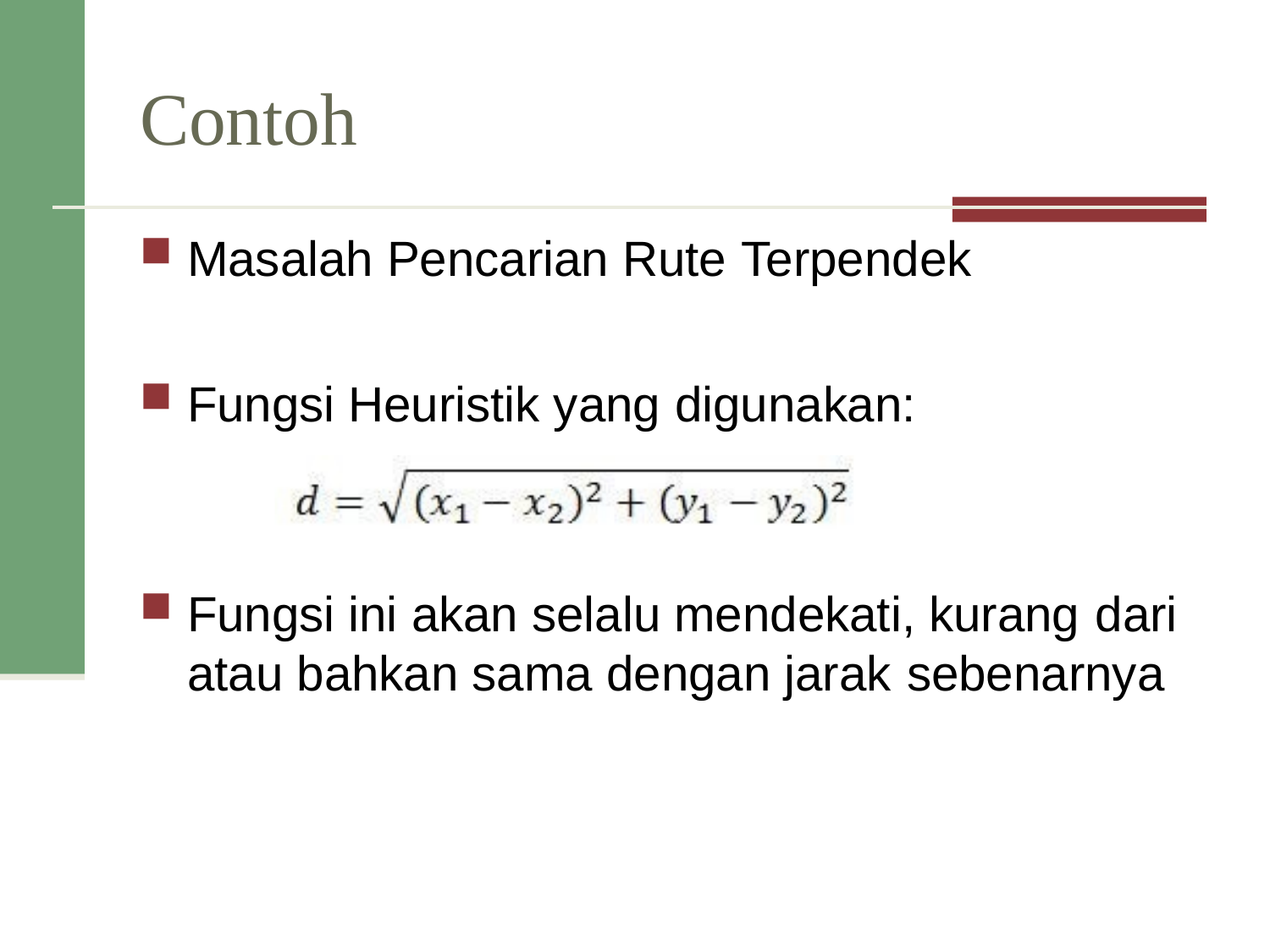

# Contoh
Masalah Pencarian Rute Terpendek

Fungsi Heuristik yang digunakan:

Fungsi ini akan selalu mendekati, kurang dari
atau bahkan sama dengan jarak sebenarnya